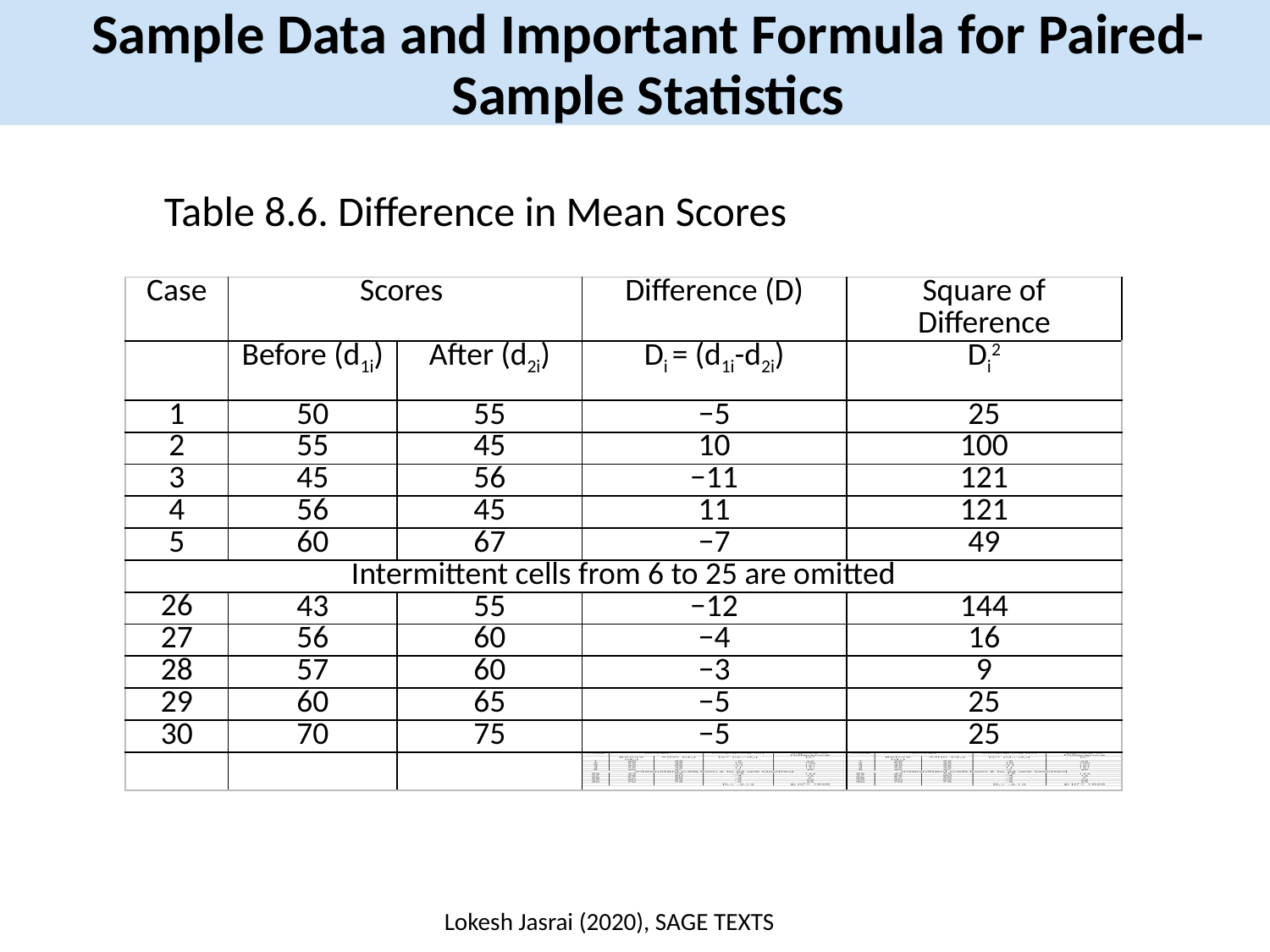

Sample Data and Important Formula for Paired-Sample Statistics
Table 8.6. Difference in Mean Scores
| Case | Scores |  | Difference (D) | Square of Difference |
| --- | --- | --- | --- | --- |
|  | Before (d1i) | After (d2i) | Di = (d1i-d2i) | Di2 |
| 1 | 50 | 55 | −5 | 25 |
| 2 | 55 | 45 | 10 | 100 |
| 3 | 45 | 56 | −11 | 121 |
| 4 | 56 | 45 | 11 | 121 |
| 5 | 60 | 67 | −7 | 49 |
| Intermittent cells from 6 to 25 are omitted |  |  |  |  |
| 26 | 43 | 55 | −12 | 144 |
| 27 | 56 | 60 | −4 | 16 |
| 28 | 57 | 60 | −3 | 9 |
| 29 | 60 | 65 | −5 | 25 |
| 30 | 70 | 75 | −5 | 25 |
|  |  |  |  |  |
Lokesh Jasrai (2020), SAGE TEXTS